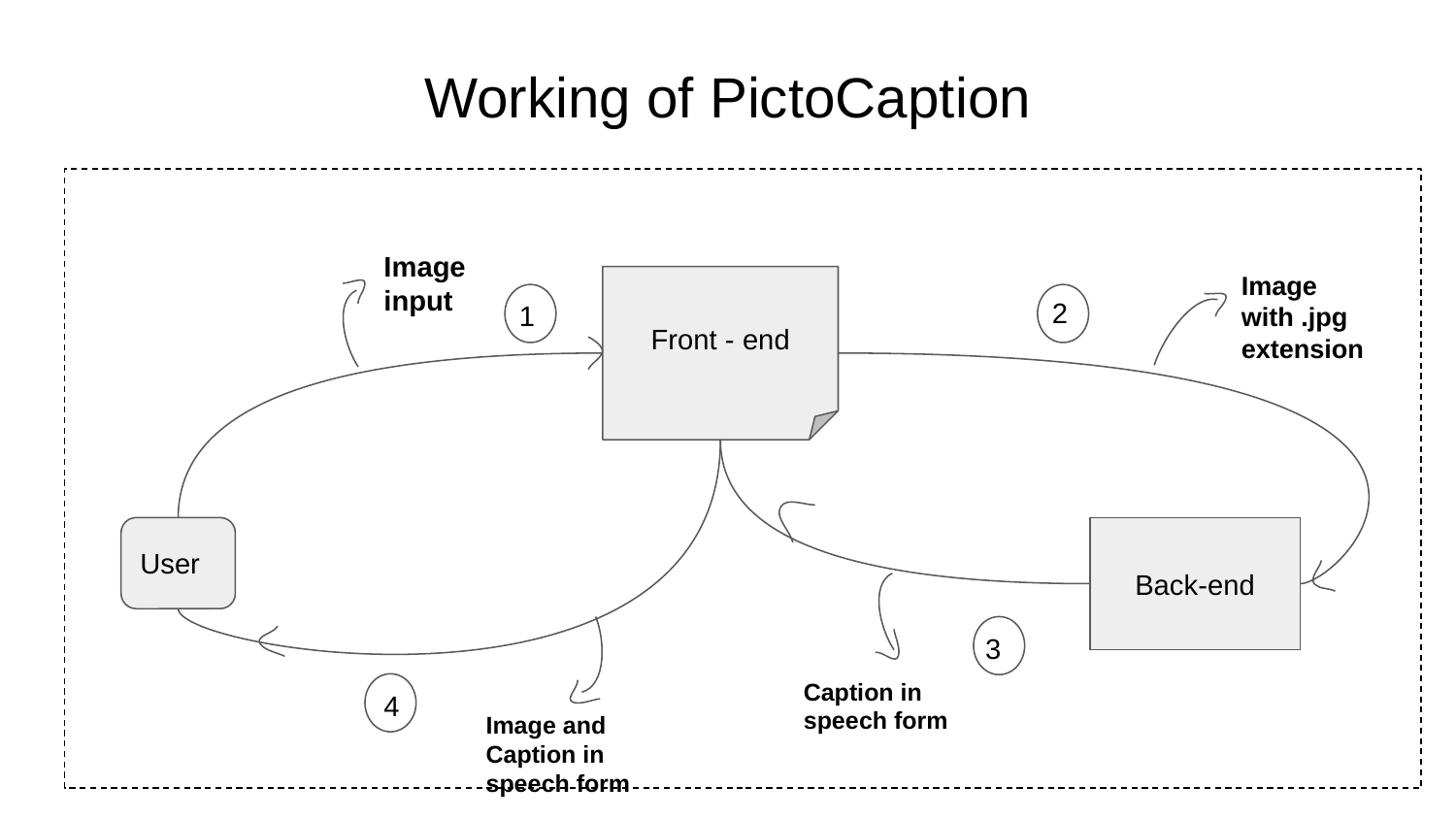

# Working of PictoCaption

Image input
Image with .jpg extension
Front - end

2

1

User
Back-end

3

Caption in speech form

4

Image and Caption in speech form